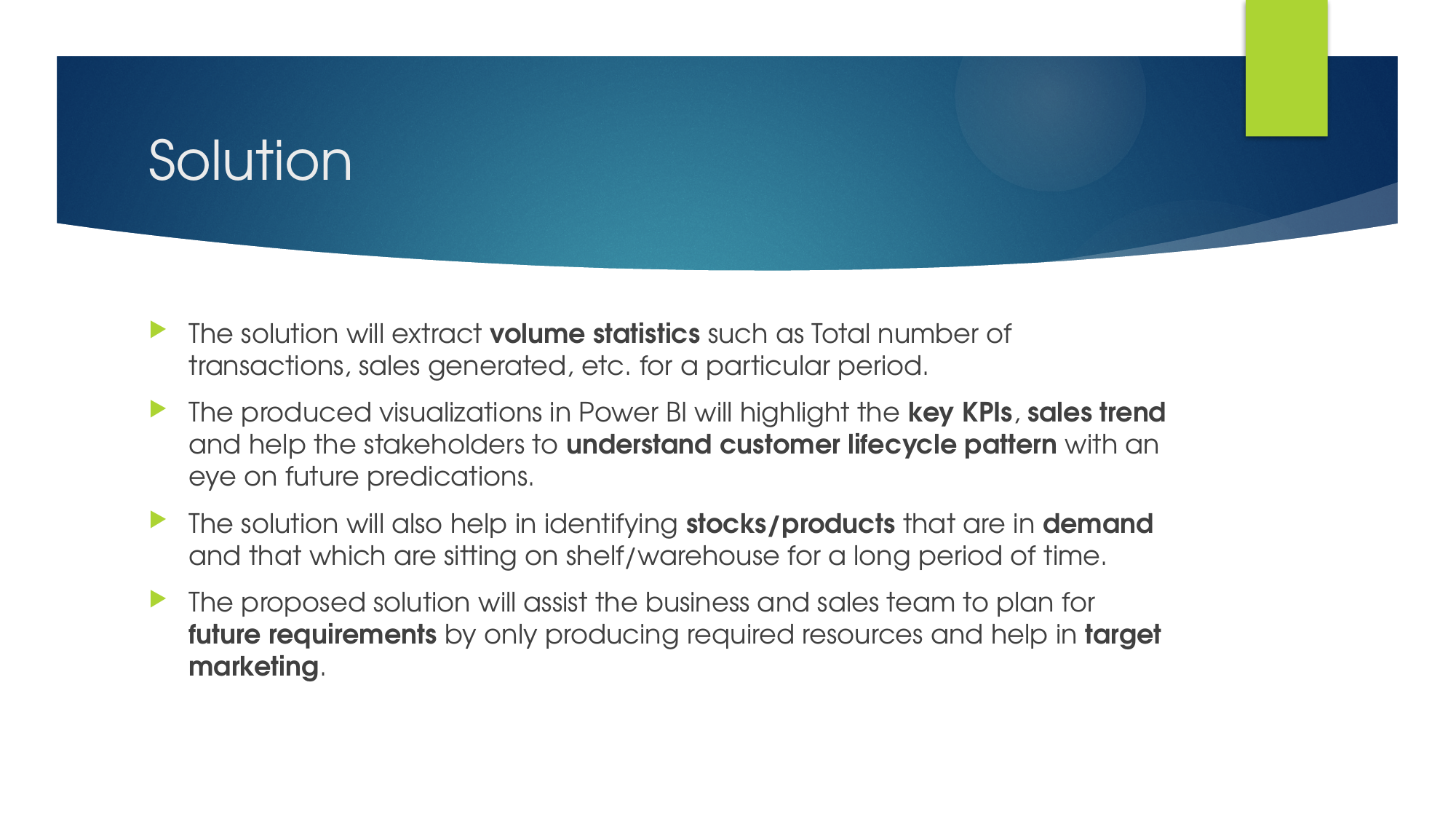

# Solution
The solution will extract volume statistics such as Total number of transactions, sales generated, etc. for a particular period.
The produced visualizations in Power BI will highlight the key KPIs, sales trend and help the stakeholders to understand customer lifecycle pattern with an eye on future predications.
The solution will also help in identifying stocks/products that are in demand and that which are sitting on shelf/warehouse for a long period of time.
The proposed solution will assist the business and sales team to plan for future requirements by only producing required resources and help in target marketing.